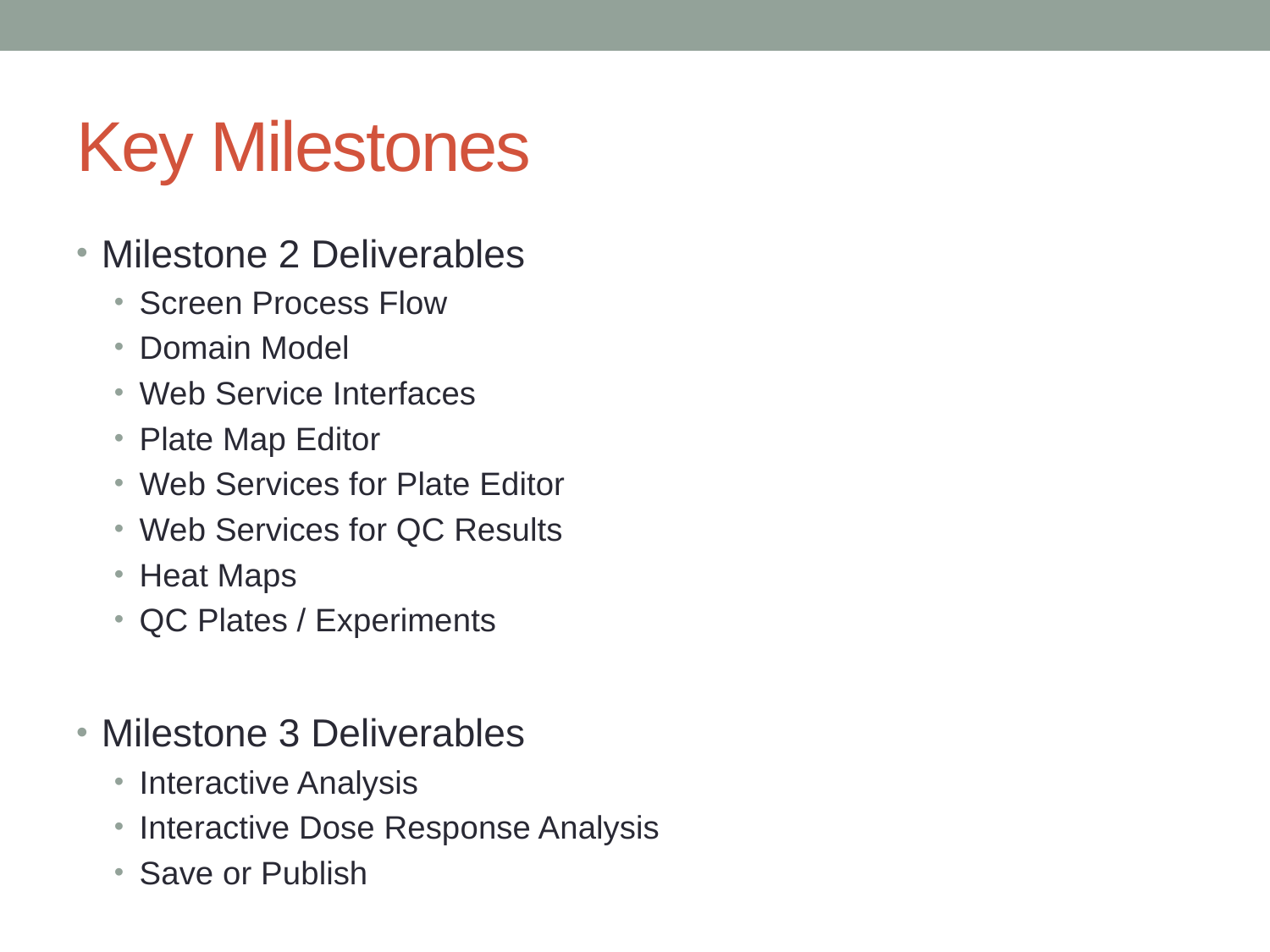

# Key Milestones
Milestone 2 Deliverables
Screen Process Flow
Domain Model
Web Service Interfaces
Plate Map Editor
Web Services for Plate Editor
Web Services for QC Results
Heat Maps
QC Plates / Experiments

Milestone 3 Deliverables
Interactive Analysis
Interactive Dose Response Analysis
Save or Publish